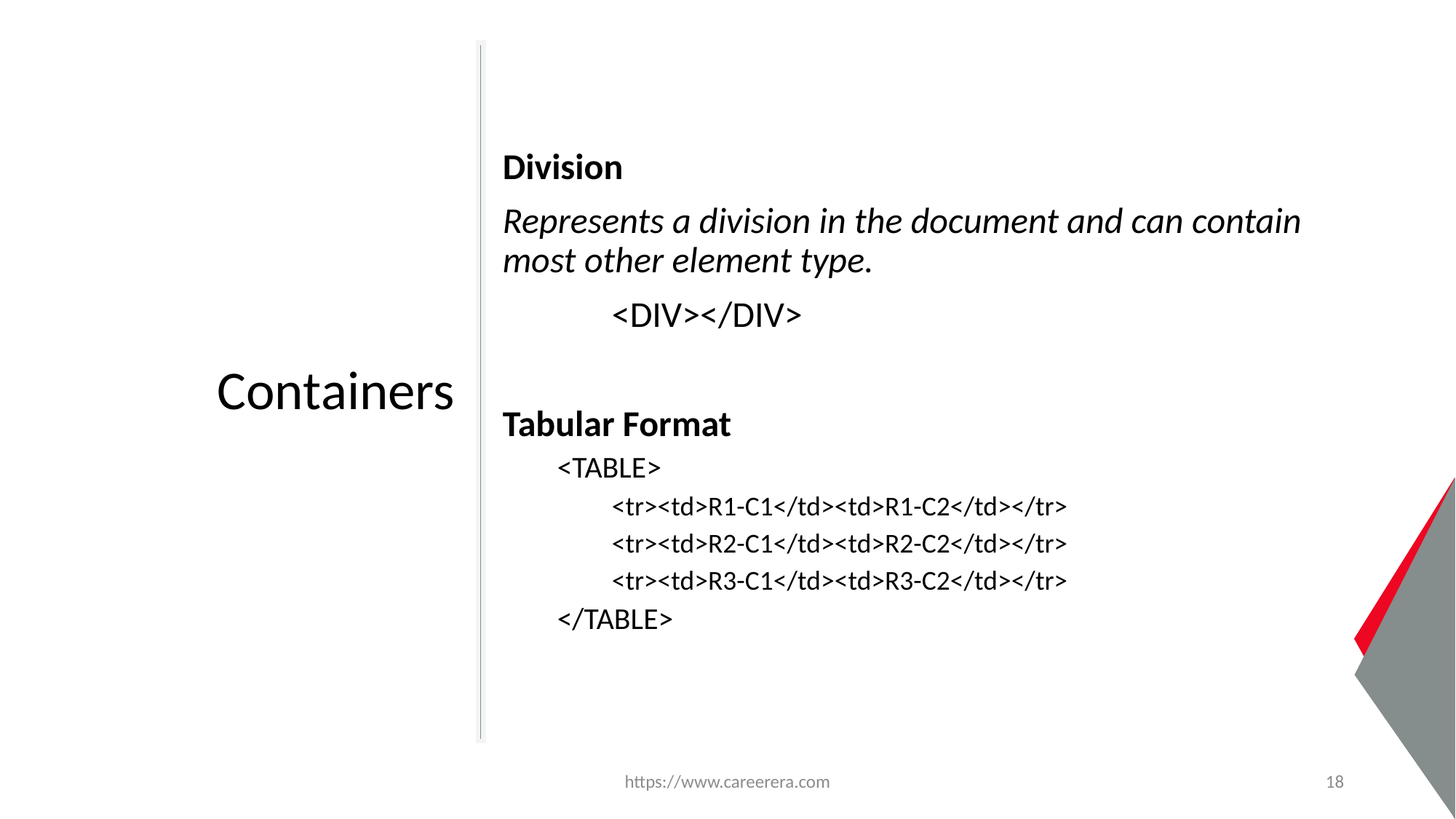

Division
Represents a division in the document and can contain most other element type.
	<DIV></DIV>

Tabular Format
<TABLE>
<tr><td>R1-C1</td><td>R1-C2</td></tr>
<tr><td>R2-C1</td><td>R2-C2</td></tr>
<tr><td>R3-C1</td><td>R3-C2</td></tr>
</TABLE>
# Containers
https://www.careerera.com
18